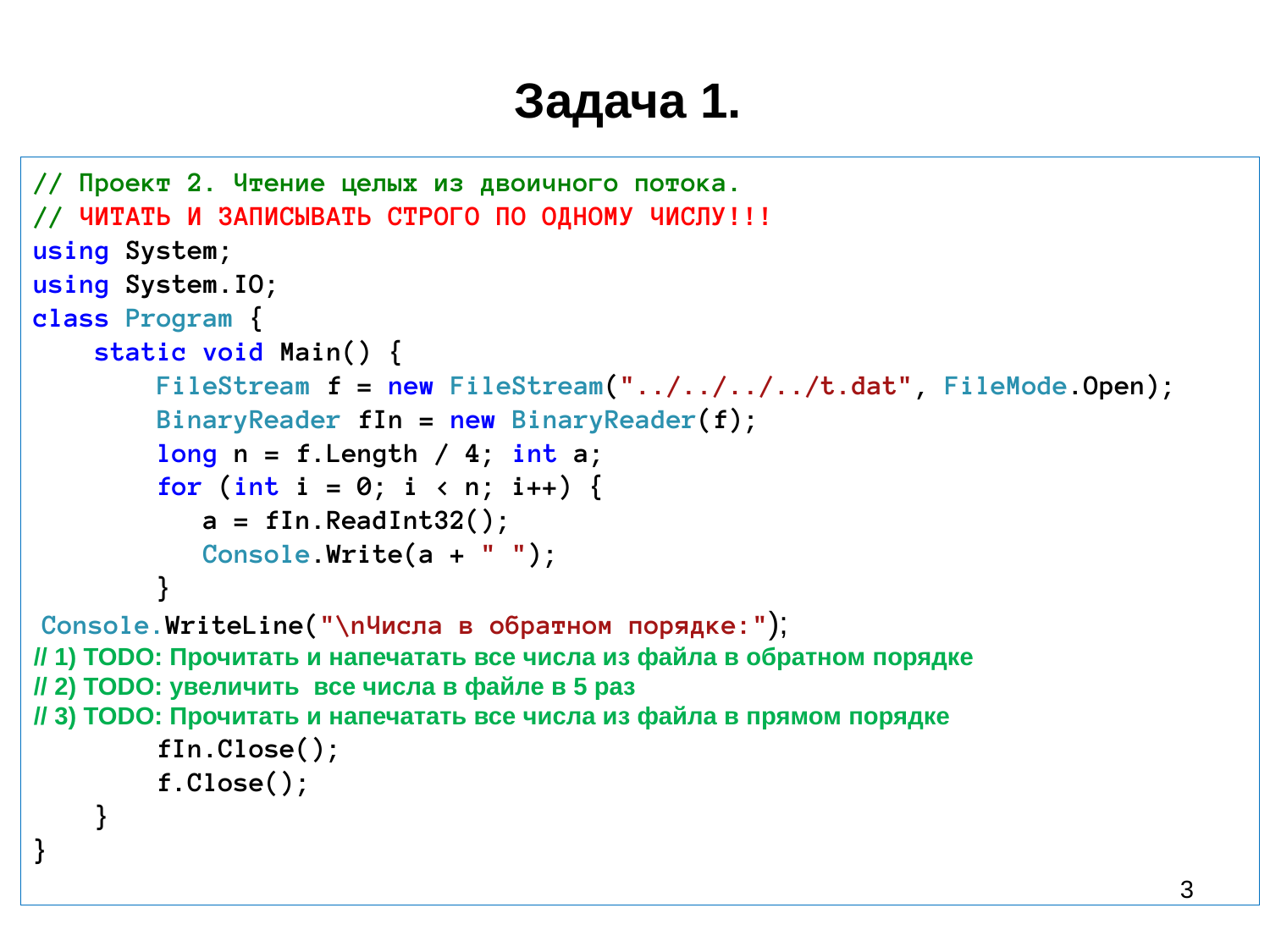

# Задача 1.
// Проект 2. Чтение целых из двоичного потока.
// ЧИТАТЬ И ЗАПИСЫВАТЬ СТРОГО ПО ОДНОМУ ЧИСЛУ!!!
using System;
using System.IO;
class Program {
    static void Main() {
        FileStream f = new FileStream("../../../../t.dat", FileMode.Open);
        BinaryReader fIn = new BinaryReader(f);
        long n = f.Length / 4; int a;
        for (int i = 0; i < n; i++) {
           a = fIn.ReadInt32();
           Console.Write(a + " ");
        }
 Console.WriteLine("\nЧисла в обратном порядке:");
// 1) TODO: Прочитать и напечатать все числа из файла в обратном порядке
// 2) TODO: увеличить  все числа в файле в 5 раз
// 3) TODO: Прочитать и напечатать все числа из файла в прямом порядке
        fIn.Close();
        f.Close();
    }
}

3